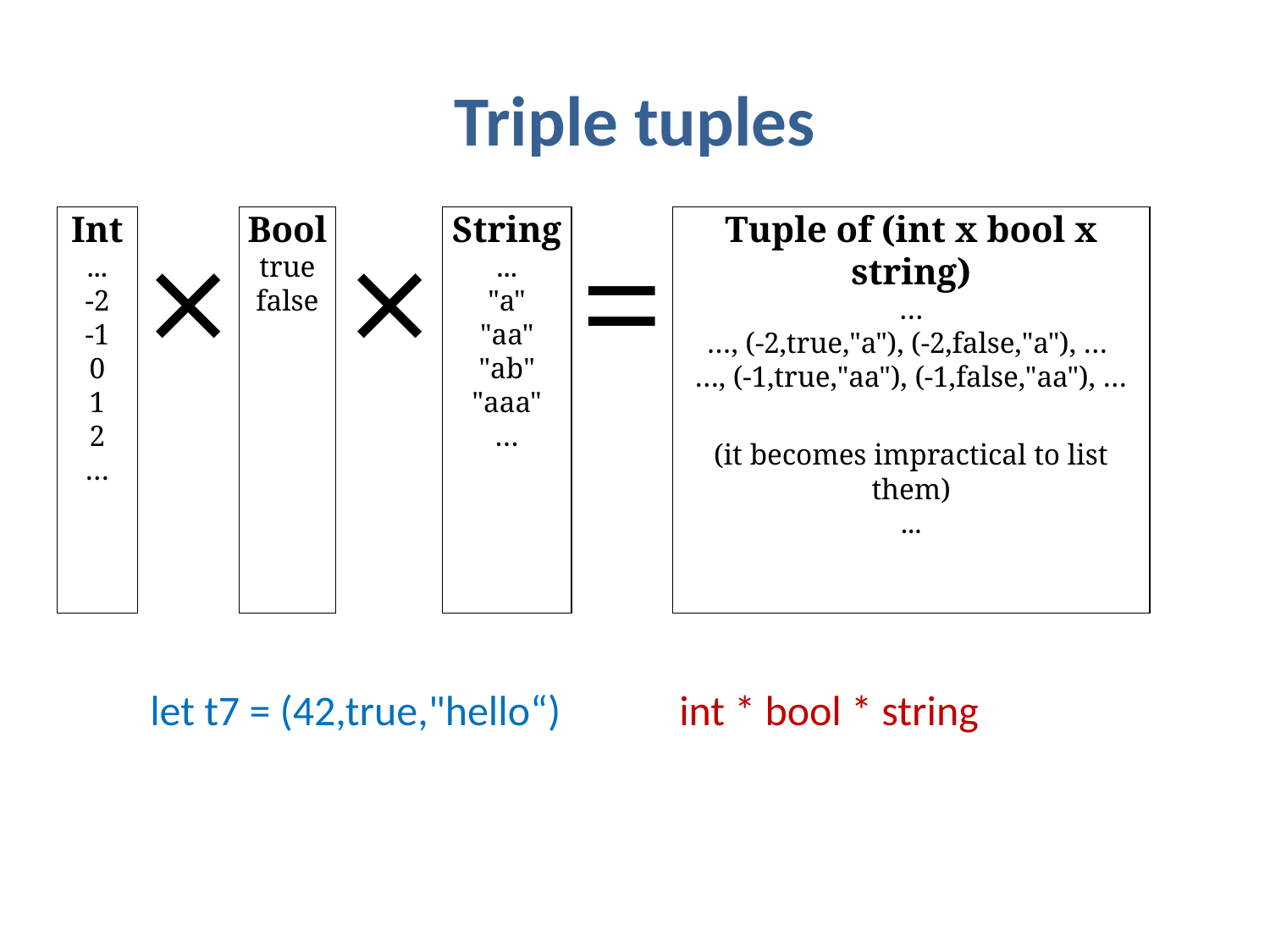

# Triple tuples

Int
...
-2
-1
0
1
2
…
×
Bool
true
false
×
String
...
"a"
"aa"
"ab"
"aaa"
…
=
Tuple of (int x bool x string)
…
…, (-2,true,"a"), (-2,false,"a"), …
…, (-1,true,"aa"), (-1,false,"aa"), …
(it becomes impractical to list them)
...
let t7 = (42,true,"hello“)
int * bool * string